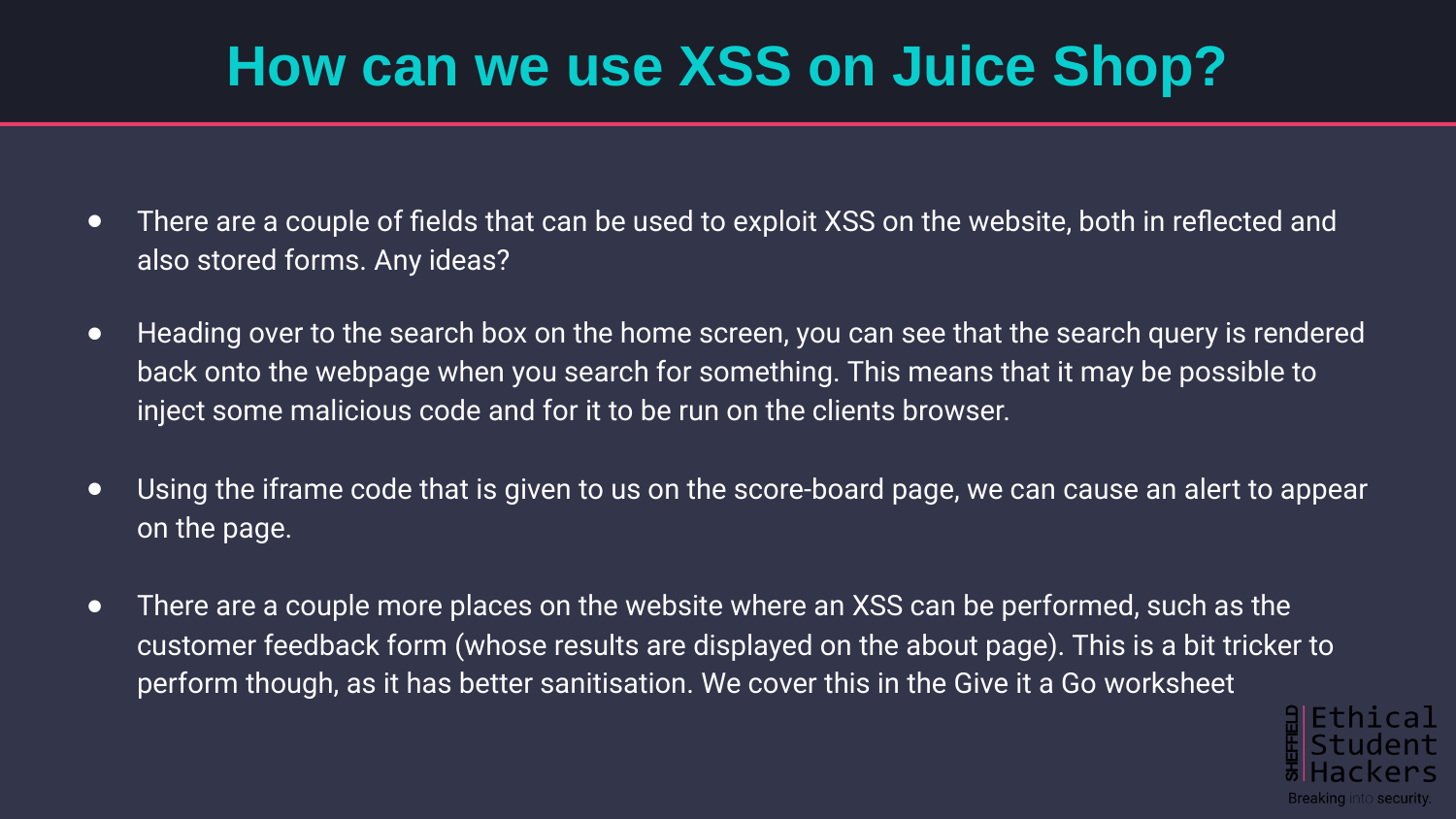

# How can we use XSS on Juice Shop?
There are a couple of fields that can be used to exploit XSS on the website, both in reflected and also stored forms. Any ideas?
Heading over to the search box on the home screen, you can see that the search query is rendered back onto the webpage when you search for something. This means that it may be possible to inject some malicious code and for it to be run on the clients browser.
Using the iframe code that is given to us on the score-board page, we can cause an alert to appear on the page.
There are a couple more places on the website where an XSS can be performed, such as the customer feedback form (whose results are displayed on the about page). This is a bit tricker to perform though, as it has better sanitisation. We cover this in the Give it a Go worksheet